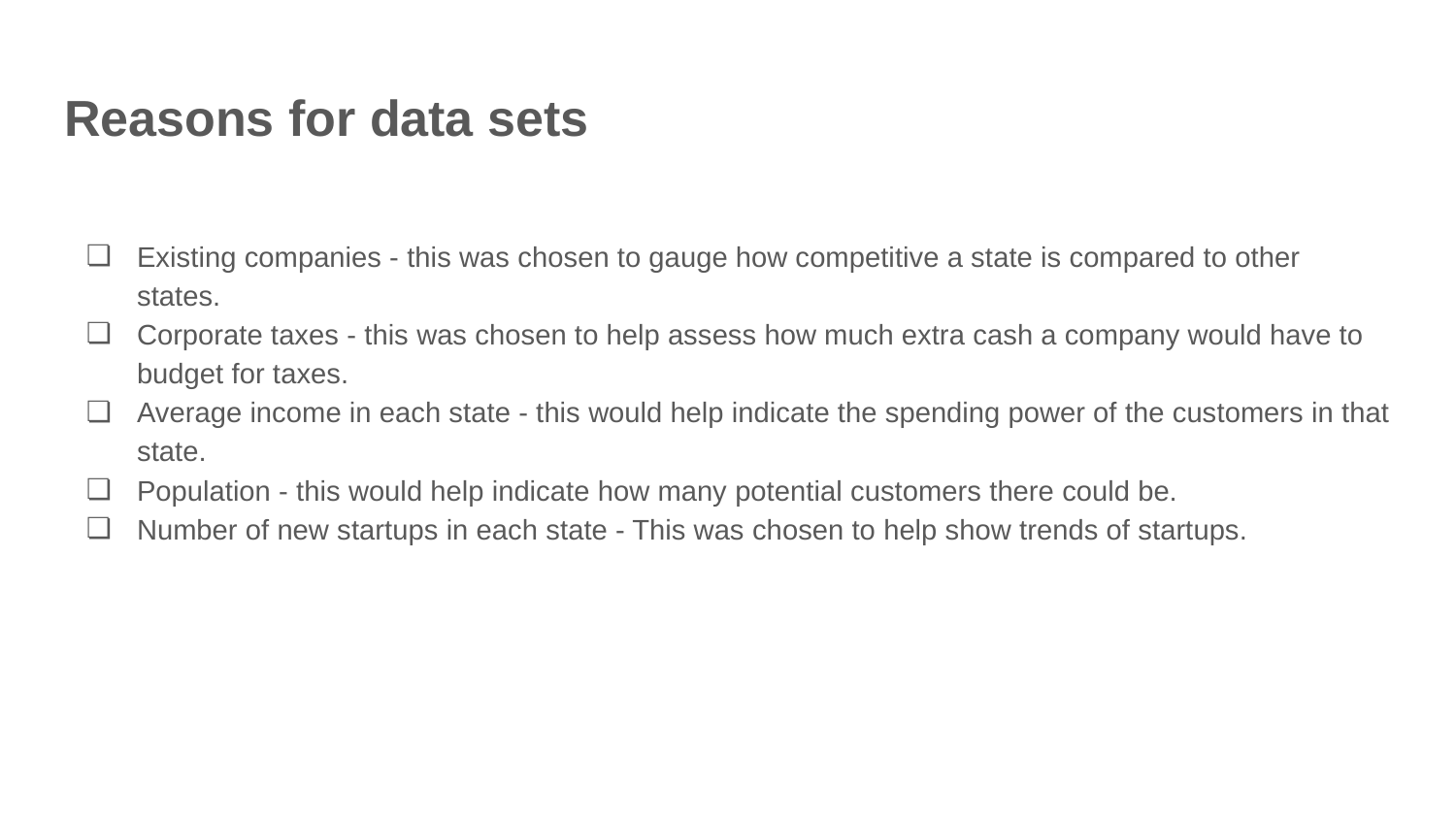

# Reasons for data sets
Existing companies - this was chosen to gauge how competitive a state is compared to other states.
Corporate taxes - this was chosen to help assess how much extra cash a company would have to budget for taxes.
Average income in each state - this would help indicate the spending power of the customers in that state.
Population - this would help indicate how many potential customers there could be.
Number of new startups in each state - This was chosen to help show trends of startups.